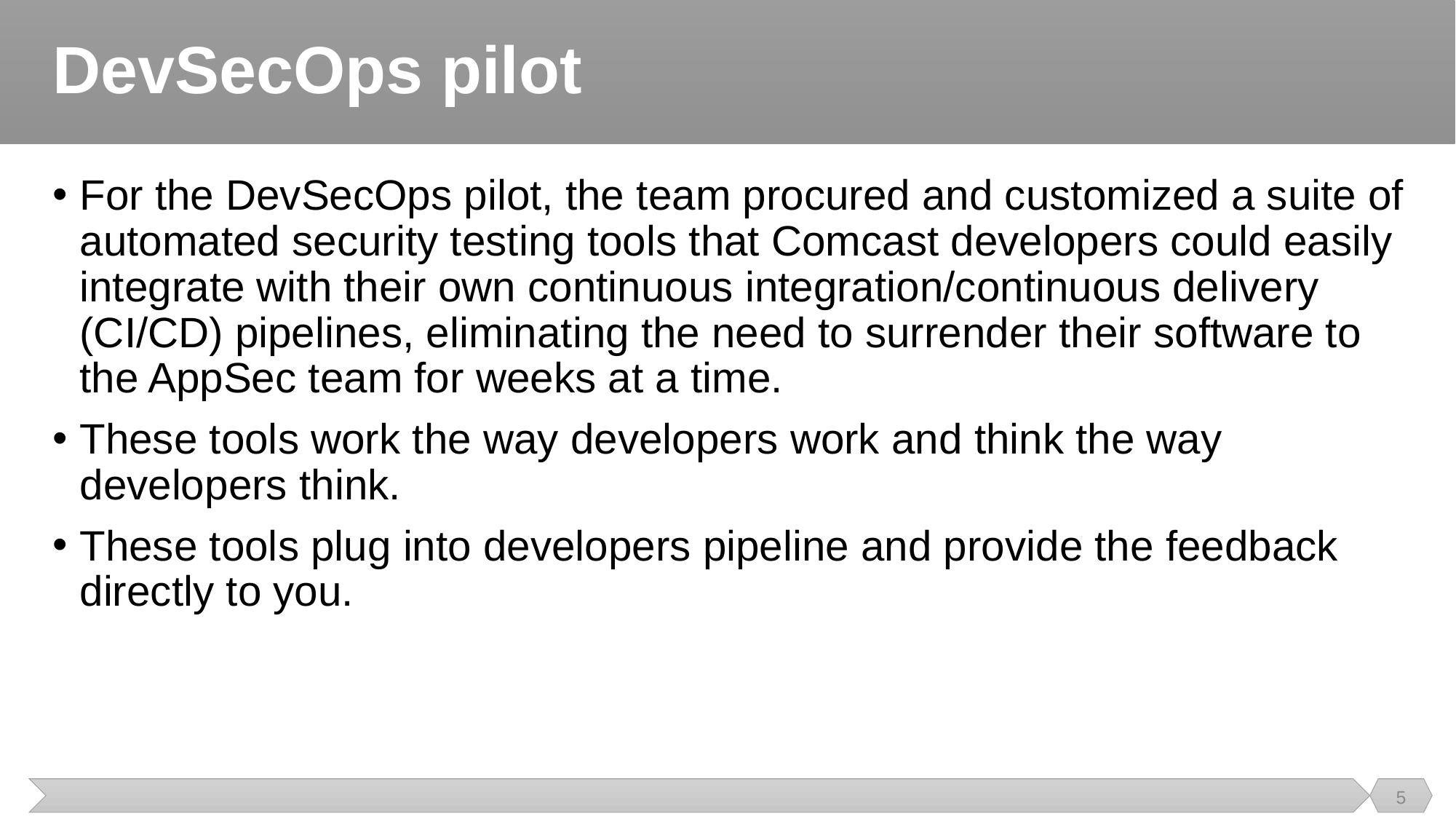

# DevSecOps pilot
For the DevSecOps pilot, the team procured and customized a suite of automated security testing tools that Comcast developers could easily integrate with their own continuous integration/continuous delivery (CI/CD) pipelines, eliminating the need to surrender their software to the AppSec team for weeks at a time.
These tools work the way developers work and think the way developers think.
These tools plug into developers pipeline and provide the feedback directly to you.
5